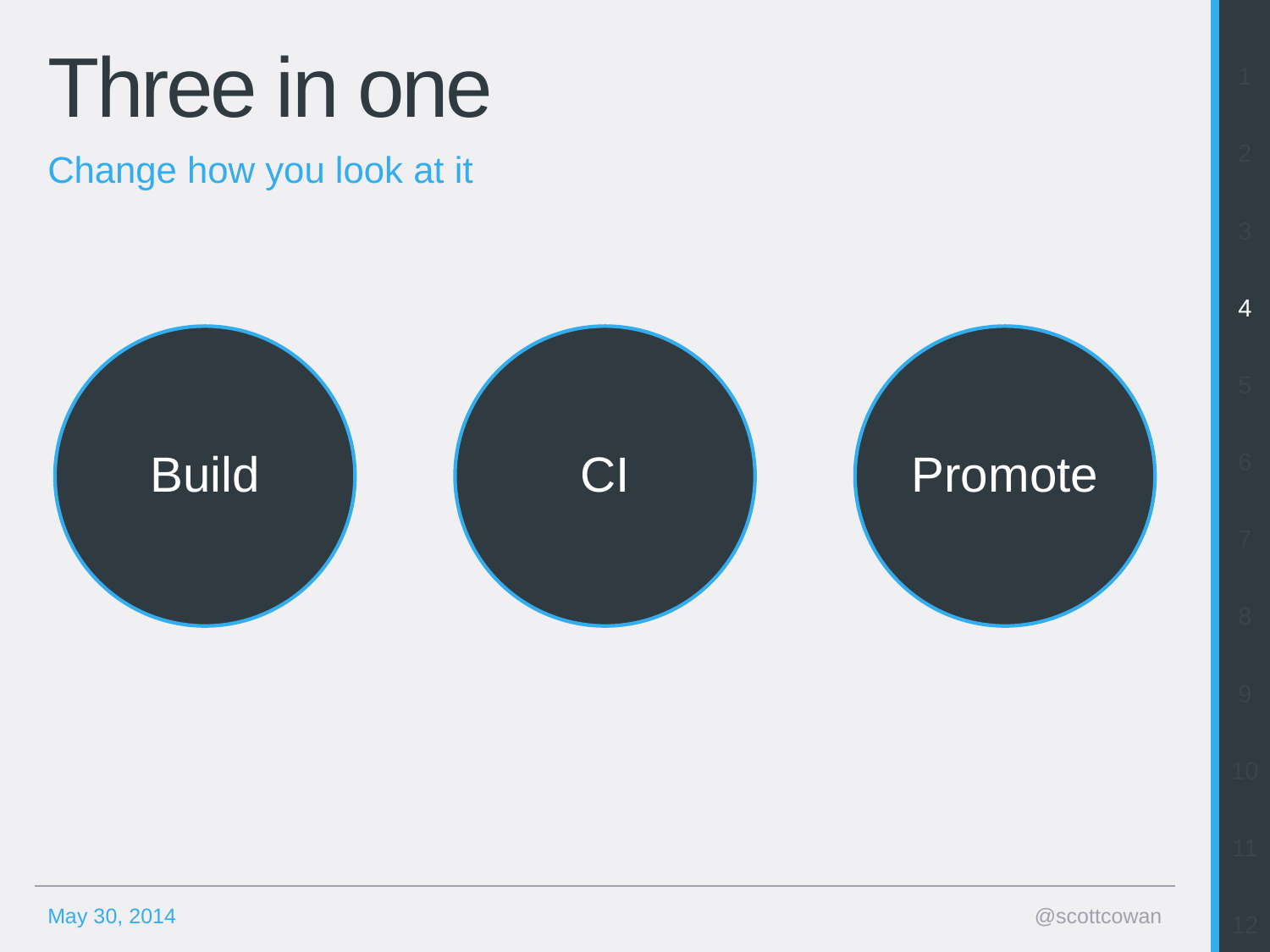

1
2
3
4
5
6
7
8
9
10
11
12
# Three in one
Change how you look at it

Build
CI
Promote